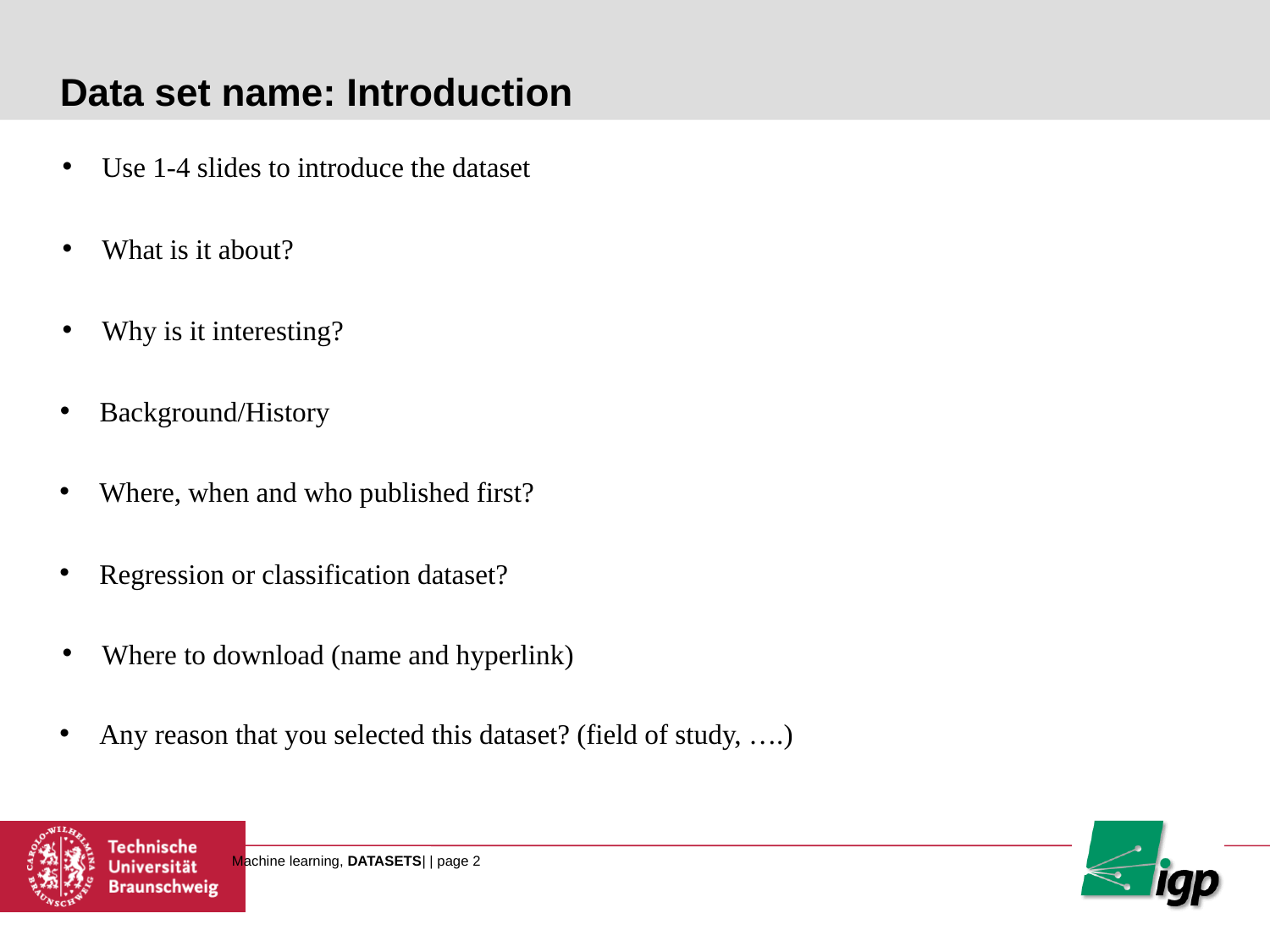

# Data set name: Introduction
Use 1-4 slides to introduce the dataset
What is it about?
Why is it interesting?
Background/History
Where, when and who published first?
Regression or classification dataset?
Where to download (name and hyperlink)
Any reason that you selected this dataset? (field of study, ….)